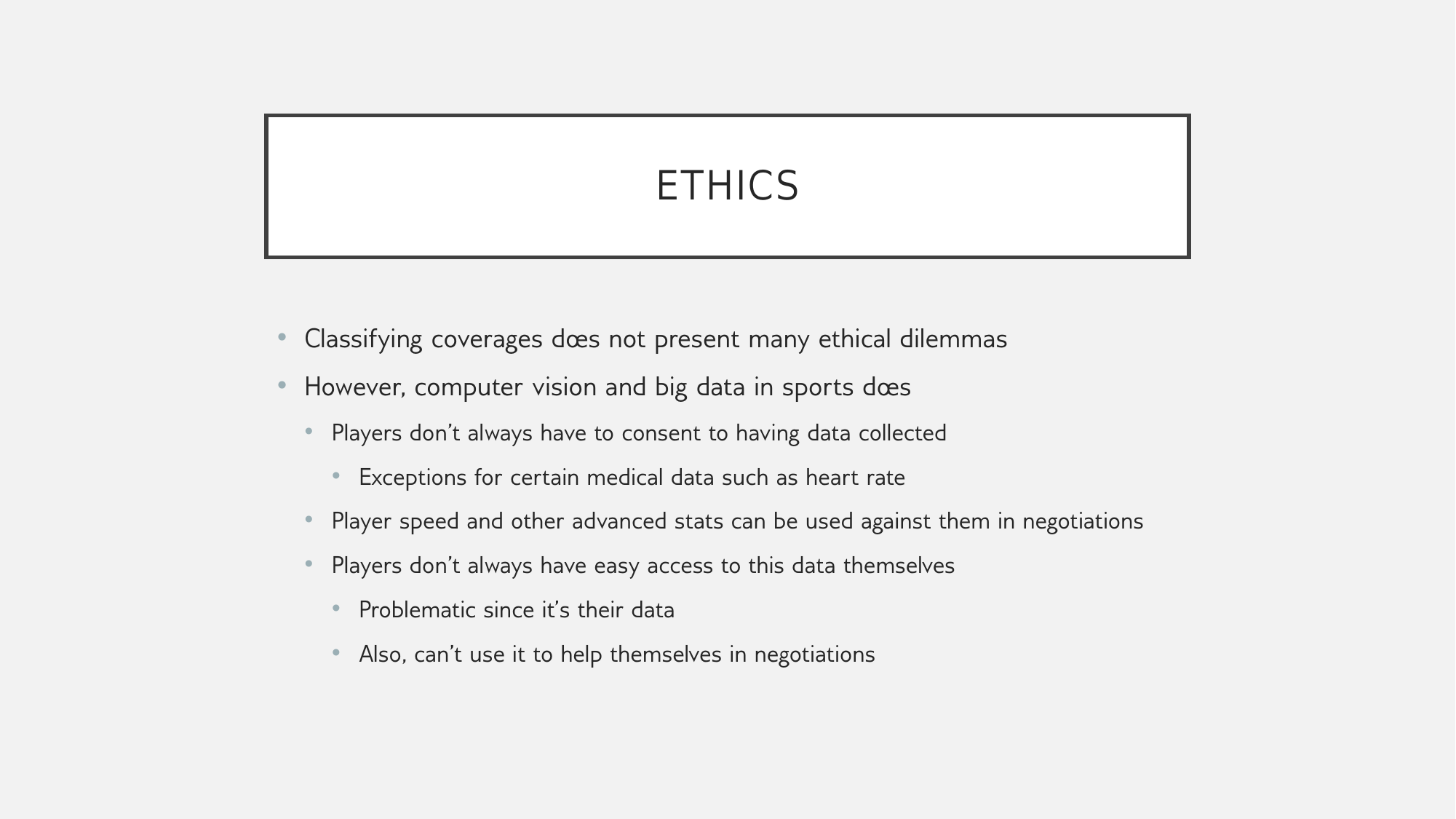

# ethics
Classifying coverages does not present many ethical dilemmas
However, computer vision and big data in sports does
Players don’t always have to consent to having data collected
Exceptions for certain medical data such as heart rate
Player speed and other advanced stats can be used against them in negotiations
Players don’t always have easy access to this data themselves
Problematic since it’s their data
Also, can’t use it to help themselves in negotiations